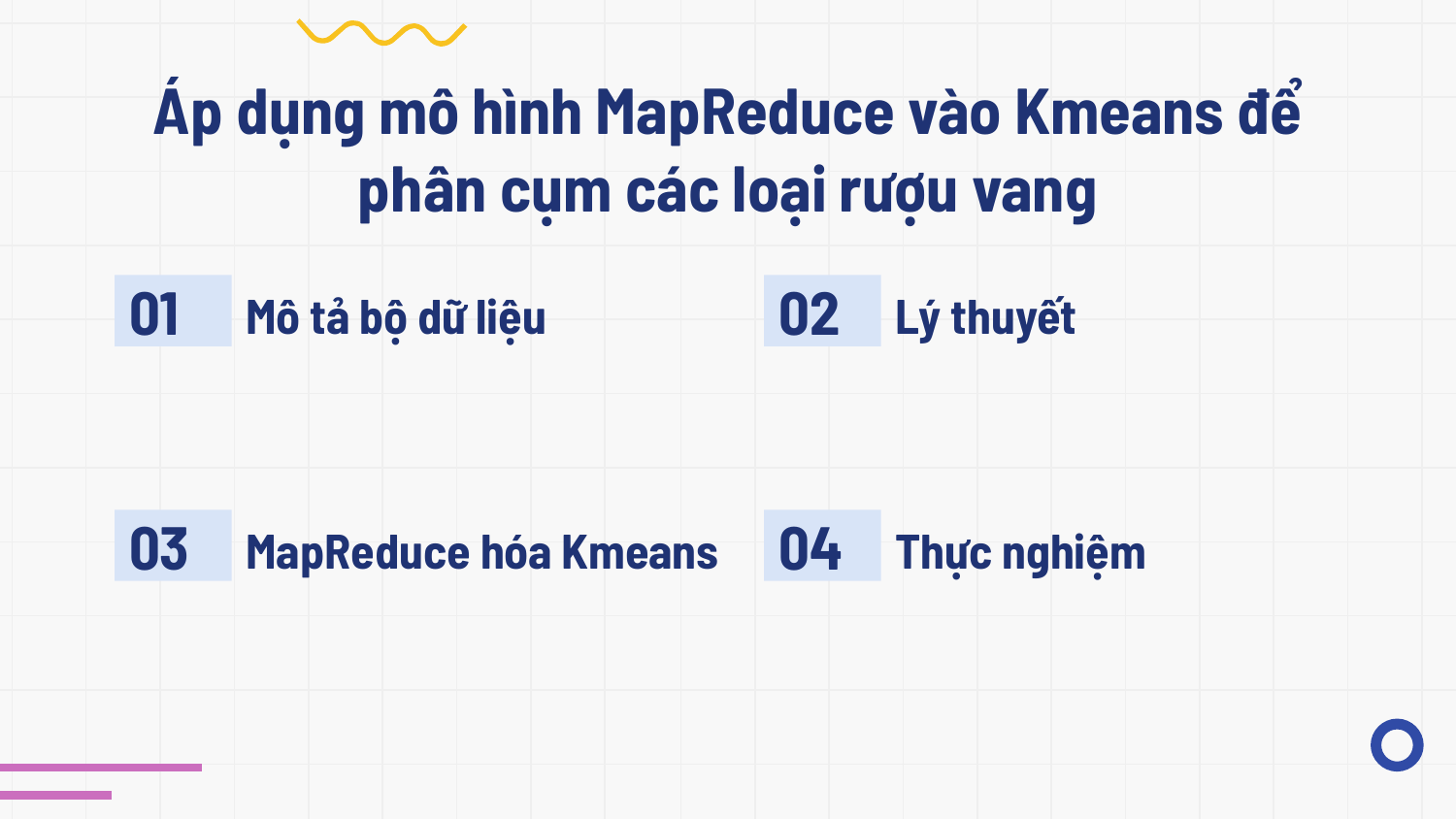

# Áp dụng mô hình MapReduce vào Kmeans để phân cụm các loại rượu vang
01
02
Mô tả bộ dữ liệu
Lý thuyết
03
04
MapReduce hóa Kmeans
Thực nghiệm